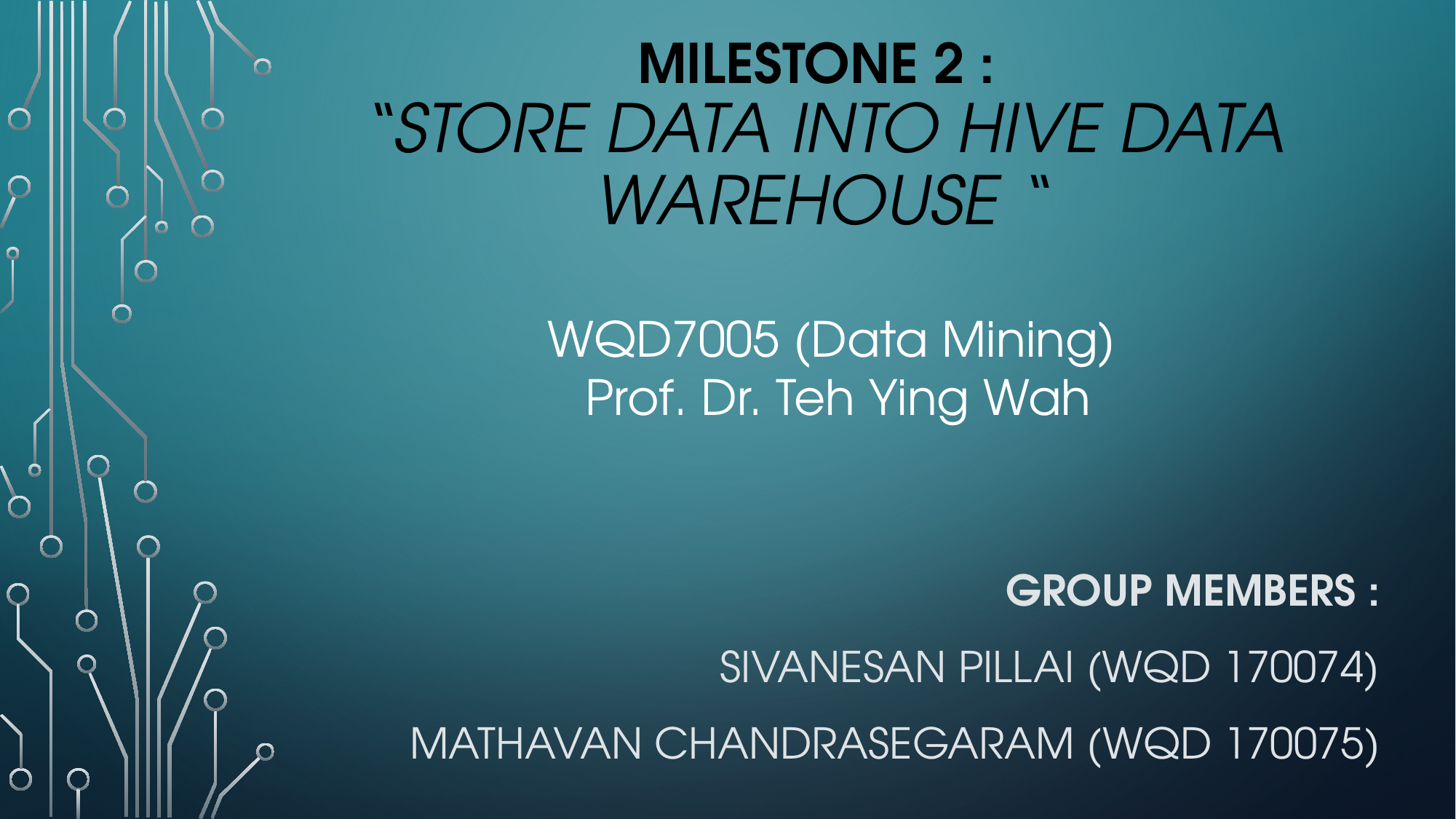

# Milestone 2 : “Store data into hive data warehouse “
WQD7005 (Data Mining)
Prof. Dr. Teh Ying Wah
Group members :
Sivanesan pillai (wqd 170074)
Mathavan Chandrasegaram (wqd 170075)